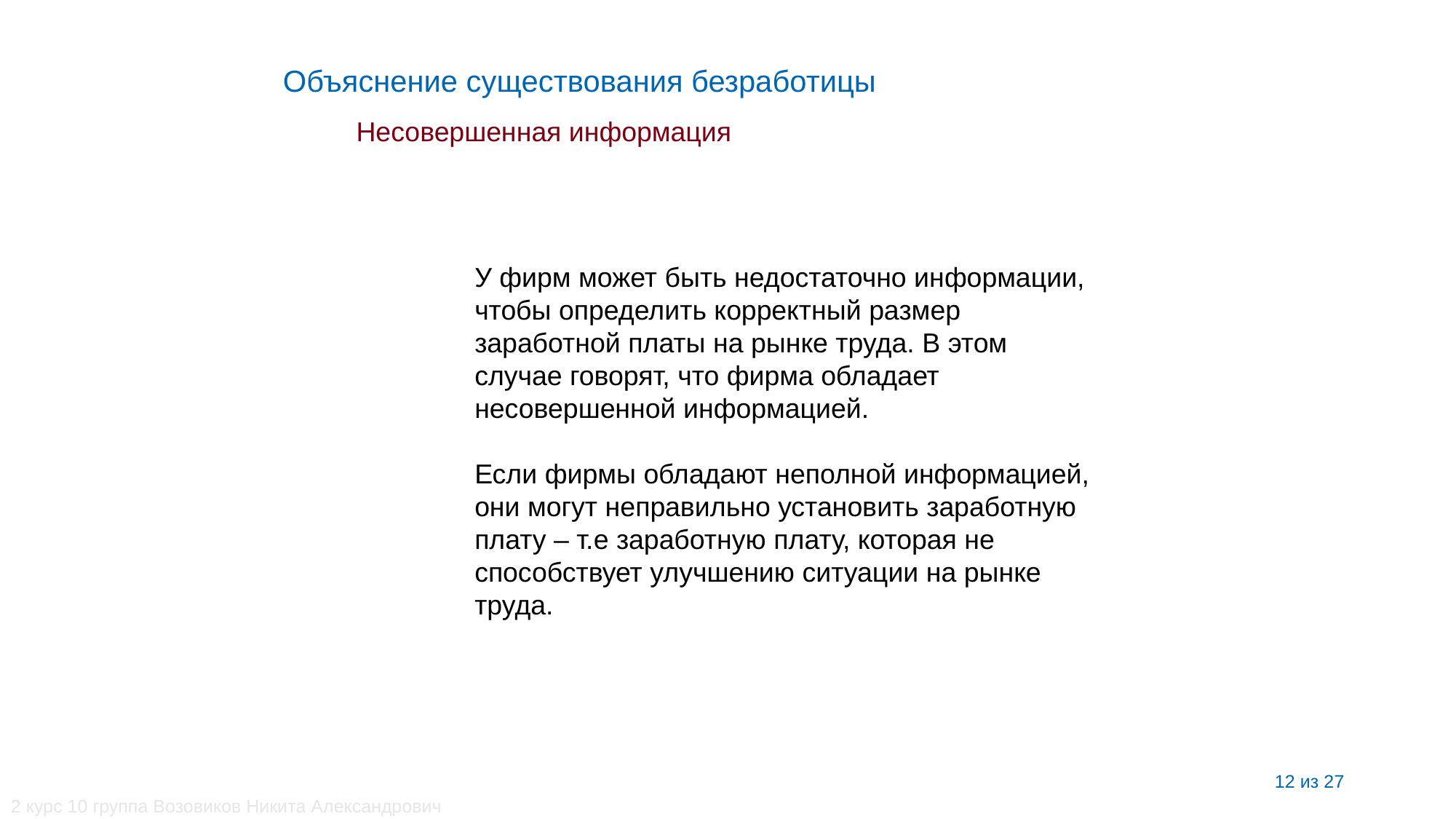

Объяснение существования безработицы
Несовершенная информация
У фирм может быть недостаточно информации, чтобы определить корректный размер заработной платы на рынке труда. В этом случае говорят, что фирма обладает несовершенной информацией.

Если фирмы обладают неполной информацией, они могут неправильно установить заработную плату – т.е заработную плату, которая не способствует улучшению ситуации на рынке труда.
12 из 27